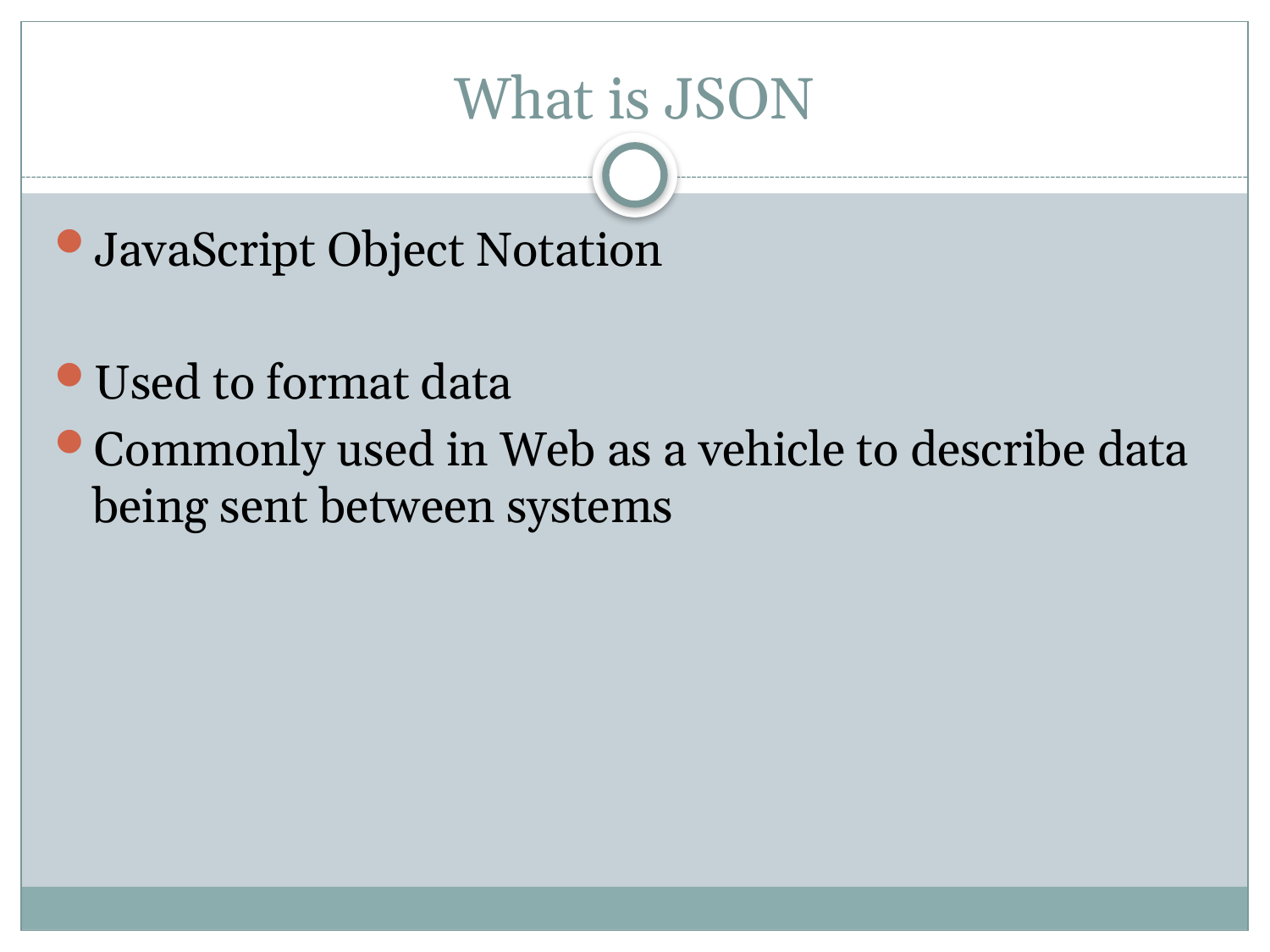

# What is JSON
JavaScript Object Notation

Used to format data
Commonly used in Web as a vehicle to describe data being sent between systems